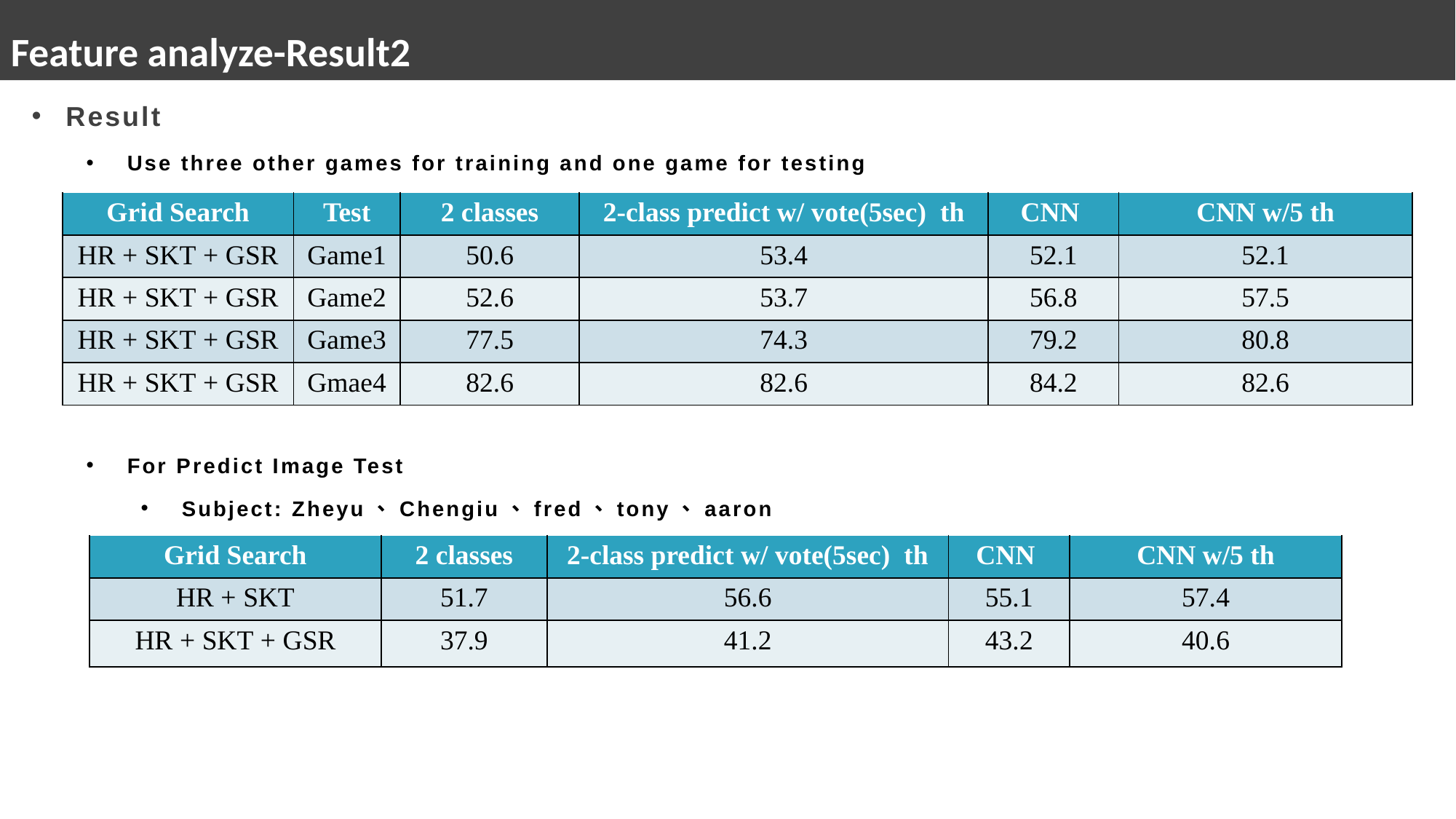

Feature analyze-Result2

Result
Use three other games for training and one game for testing

For Predict Image Test
Subject: Zheyu、Chengiu、fred、tony、aaron

| Grid Search | Test | 2 classes | 2-class predict w/ vote(5sec) th | CNN | CNN w/5 th |
| --- | --- | --- | --- | --- | --- |
| HR + SKT + GSR | Game1 | 50.6 | 53.4 | 52.1 | 52.1 |
| HR + SKT + GSR | Game2 | 52.6 | 53.7 | 56.8 | 57.5 |
| HR + SKT + GSR | Game3 | 77.5 | 74.3 | 79.2 | 80.8 |
| HR + SKT + GSR | Gmae4 | 82.6 | 82.6 | 84.2 | 82.6 |
| Grid Search | 2 classes | 2-class predict w/ vote(5sec) th | CNN | CNN w/5 th |
| --- | --- | --- | --- | --- |
| HR + SKT | 51.7 | 56.6 | 55.1 | 57.4 |
| HR + SKT + GSR | 37.9 | 41.2 | 43.2 | 40.6 |